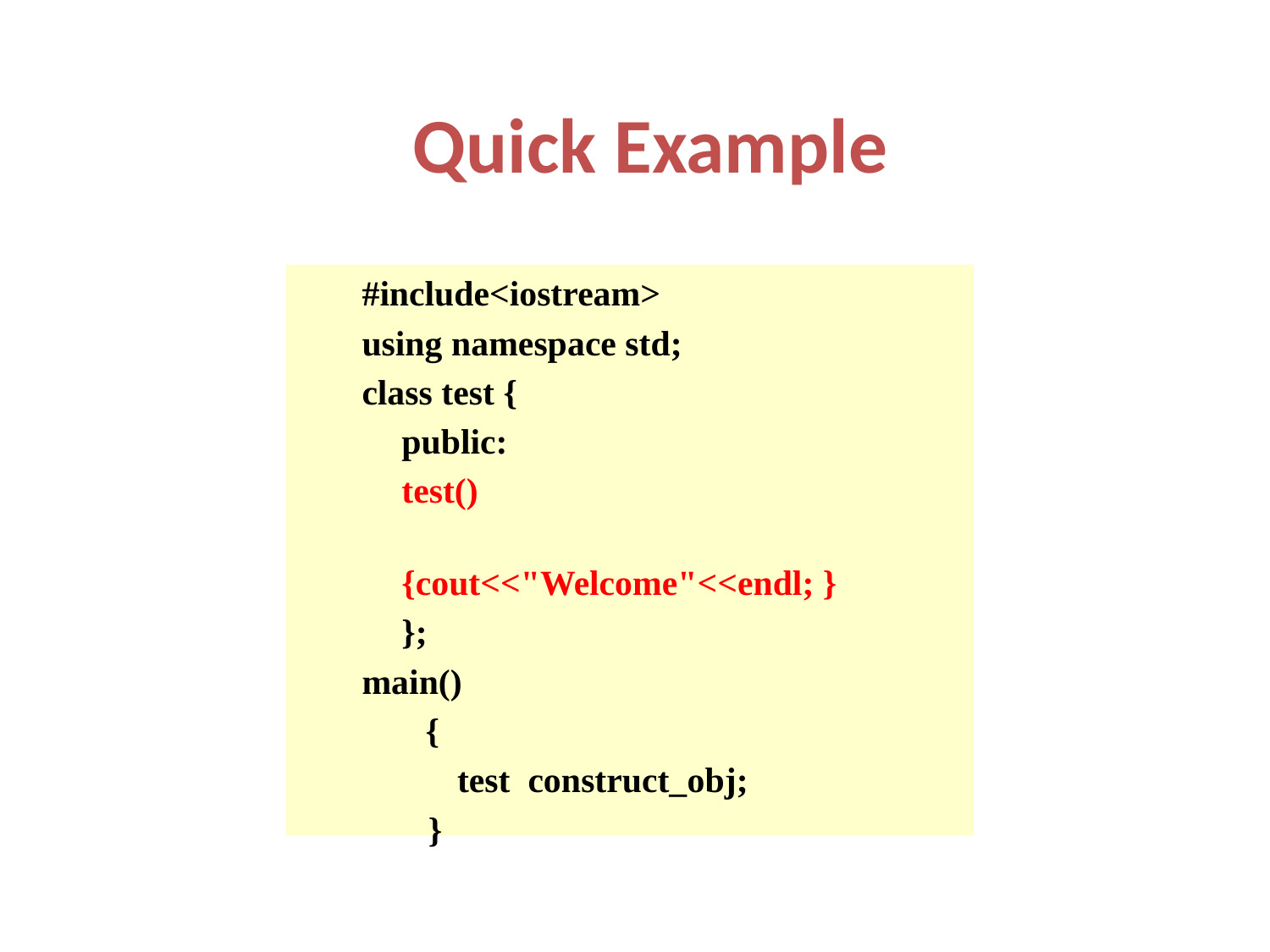

# Quick Example
#include<iostream>
using namespace std;
class test {
	public:
	test()
		{cout<<"Welcome"<<endl; }
	};
main()
{
	test  construct_obj;
	   }